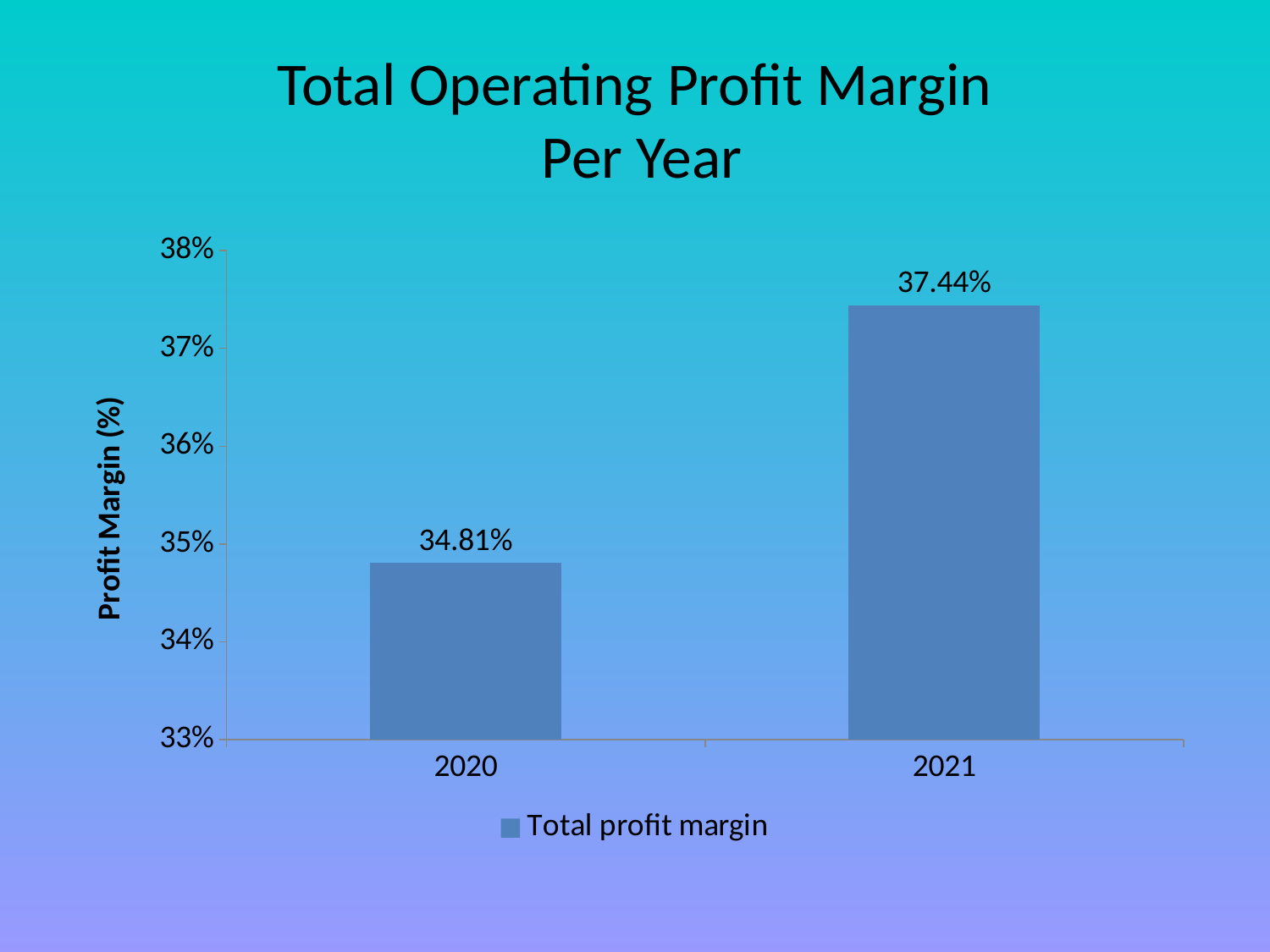

# Total Operating Profit Margin Per Year

### Chart

| Category | Total profit margin |
|---|---|
| 2020 | 0.34806364036161425 |
| 2021 | 0.37440940065248735 |